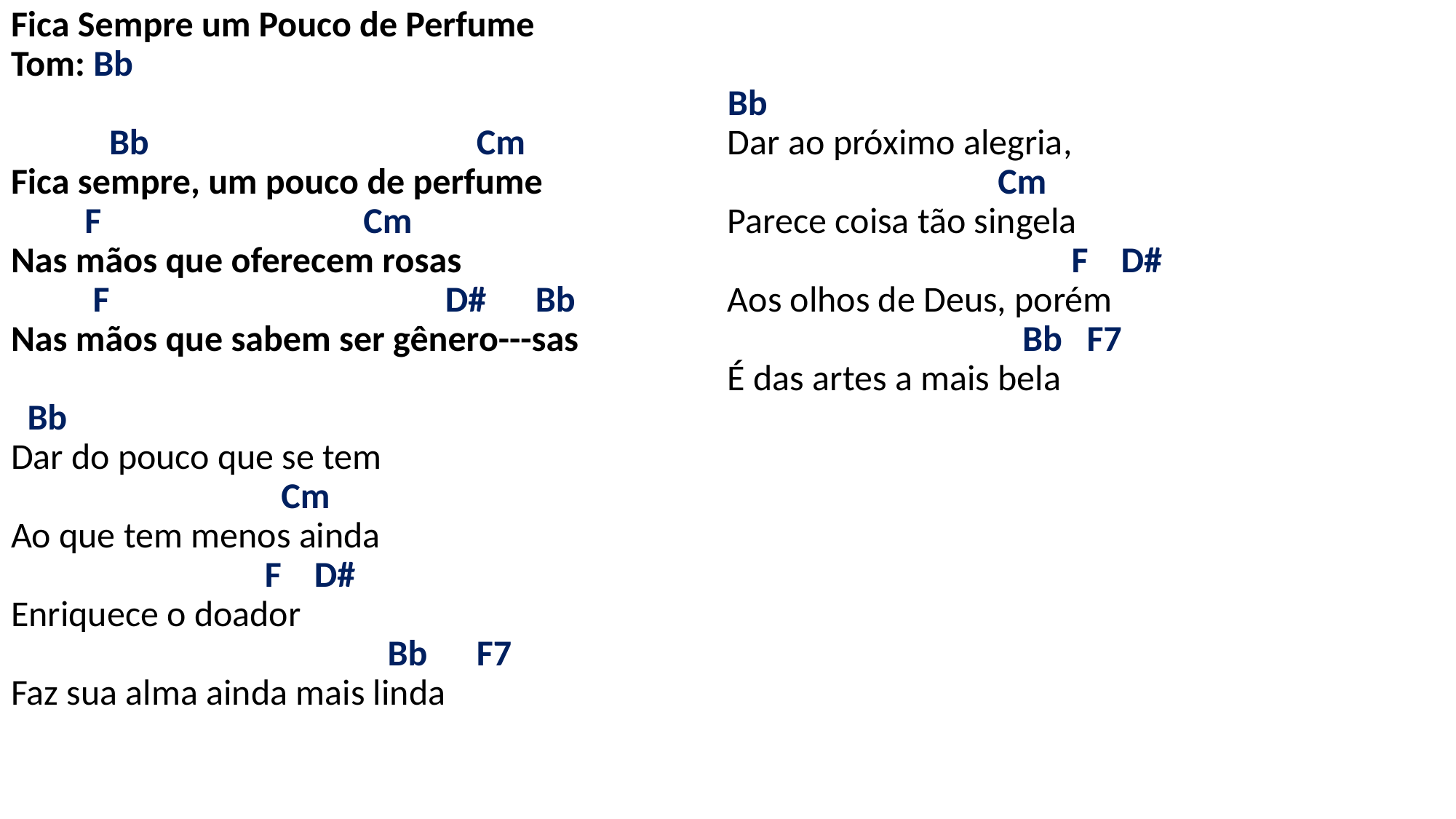

# Fica Sempre um Pouco de Perfume Tom: Bb   Bb                                        Cm Fica sempre, um pouco de perfume F                                Cm Nas mãos que oferecem rosas F                                         D#      Bb Nas mãos que sabem ser gênero---sas   Bb Dar do pouco que se tem Cm Ao que tem menos ainda F    D# Enriquece o doador Bb      F7 Faz sua alma ainda mais linda   Bb Dar ao próximo alegria, Cm Parece coisa tão singela F    D# Aos olhos de Deus, porém Bb   F7 É das artes a mais bela